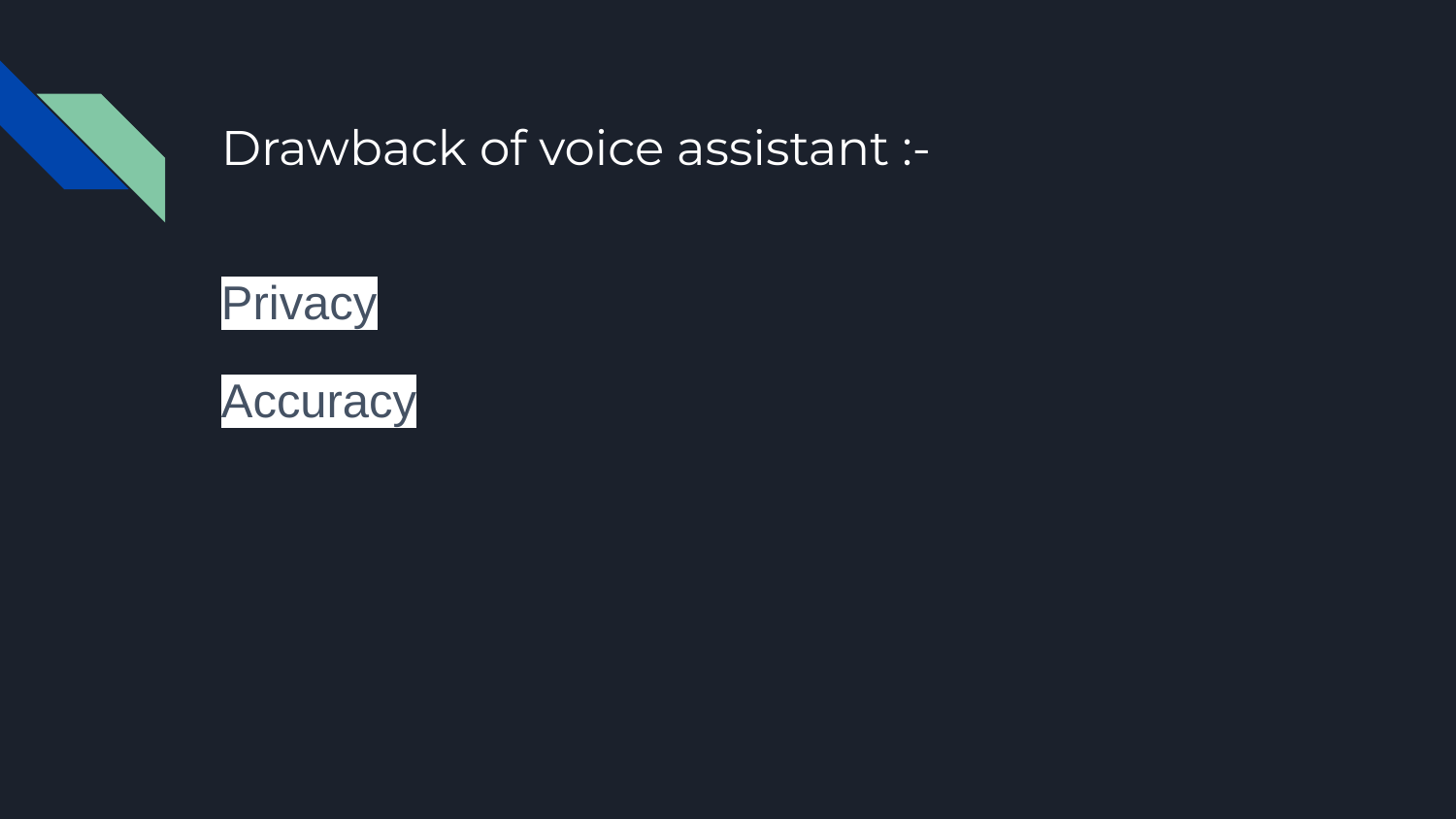

# Drawback of voice assistant :-
Privacy
Accuracy